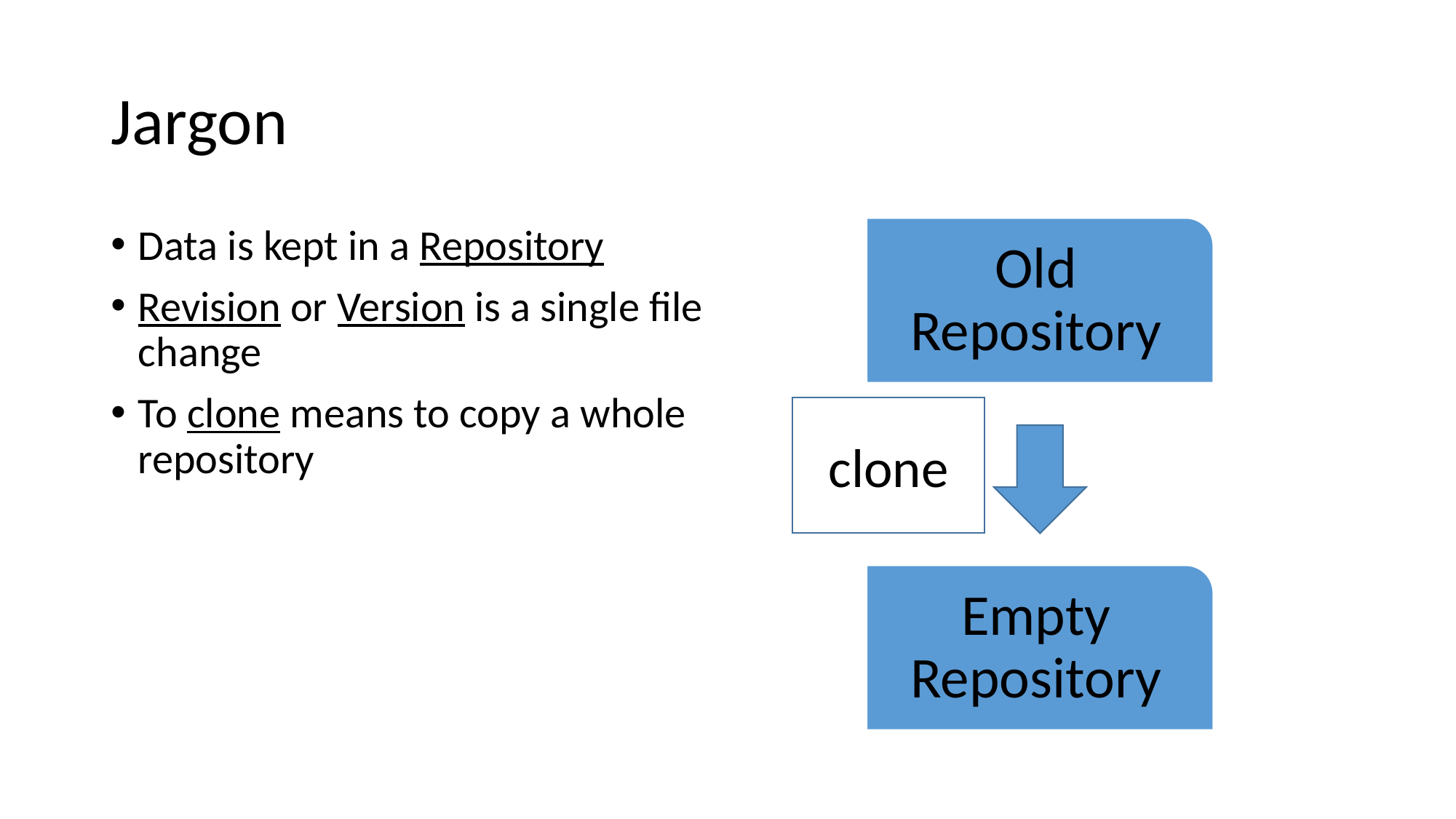

# Jargon
Data is kept in a Repository
Revision or Version is a single file change
To clone means to copy a whole repository
Old Repository
Empty Repository
clone